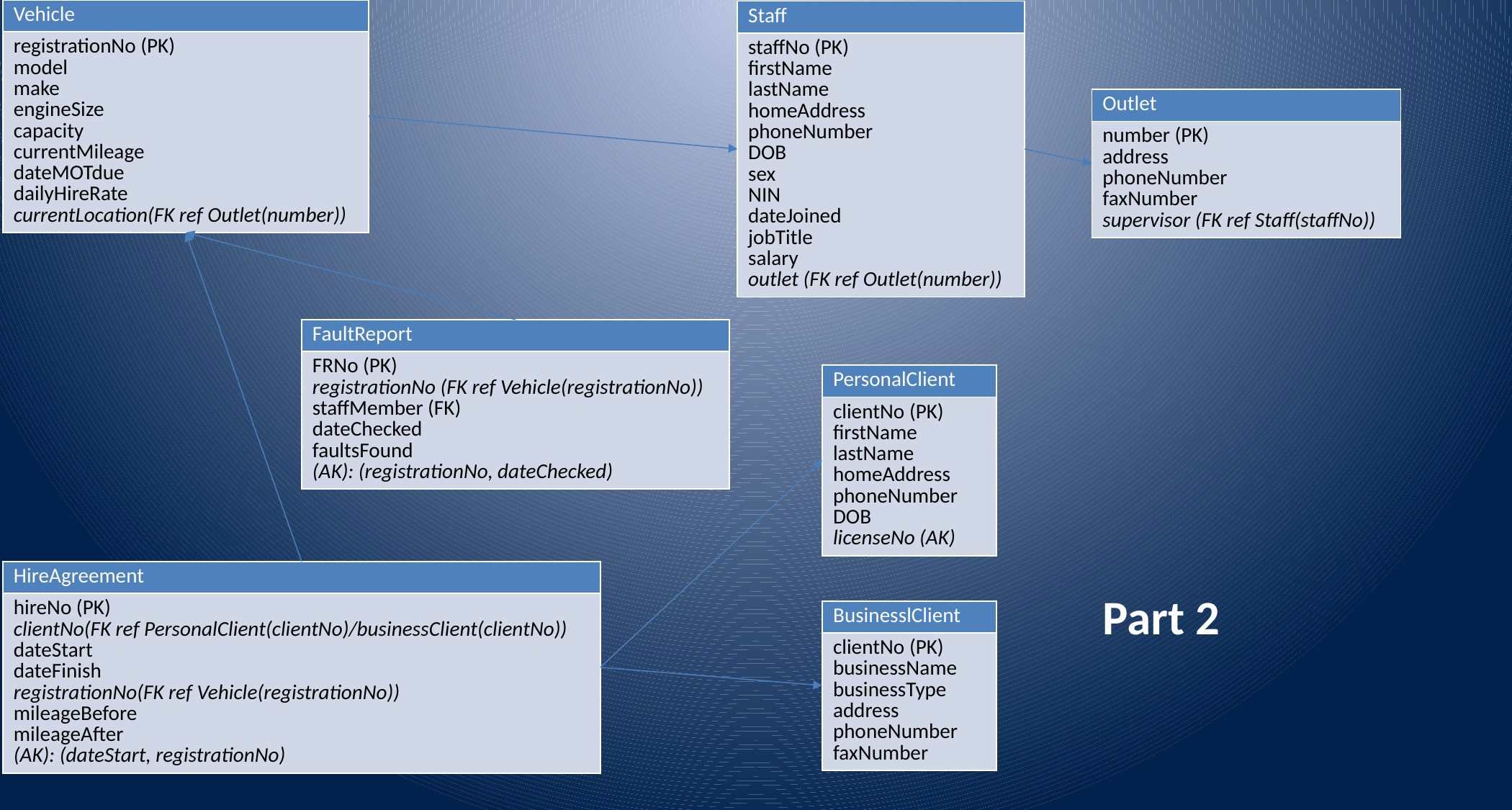

| Vehicle |
| --- |
| registrationNo (PK) model make engineSize capacity currentMileage dateMOTdue dailyHireRate currentLocation(FK ref Outlet(number)) |
| Staff |
| --- |
| staffNo (PK) firstName lastName homeAddress phoneNumber DOB sex NIN dateJoined jobTitle salary outlet (FK ref Outlet(number)) |
| Outlet |
| --- |
| number (PK) address phoneNumber faxNumber supervisor (FK ref Staff(staffNo)) |
| FaultReport |
| --- |
| FRNo (PK) registrationNo (FK ref Vehicle(registrationNo)) staffMember (FK) dateChecked faultsFound (AK): (registrationNo, dateChecked) |
| PersonalClient |
| --- |
| clientNo (PK) firstName lastName homeAddress phoneNumber DOB licenseNo (AK) |
| HireAgreement |
| --- |
| hireNo (PK) clientNo(FK ref PersonalClient(clientNo)/businessClient(clientNo)) dateStart dateFinish registrationNo(FK ref Vehicle(registrationNo)) mileageBefore mileageAfter (AK): (dateStart, registrationNo) |
Part 2
| BusinesslClient |
| --- |
| clientNo (PK) businessName businessType address phoneNumber faxNumber |